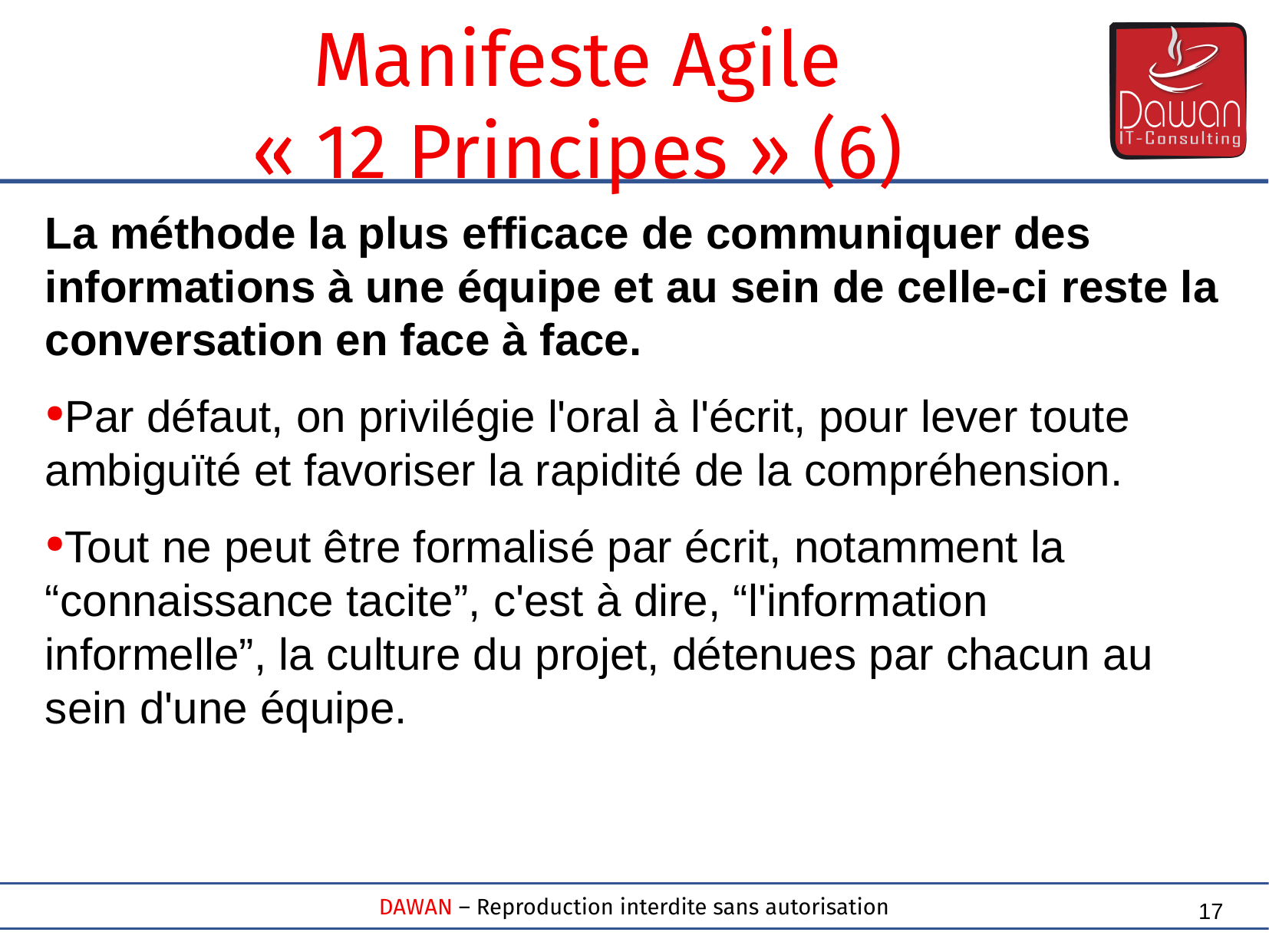

La méthode la plus efficace de communiquer des informations à une équipe et au sein de celle-ci reste la conversation en face à face.
Par défaut, on privilégie l'oral à l'écrit, pour lever toute ambiguïté et favoriser la rapidité de la compréhension.
Tout ne peut être formalisé par écrit, notamment la “connaissance tacite”, c'est à dire, “l'information informelle”, la culture du projet, détenues par chacun au sein d'une équipe.
Manifeste Agile
« 12 Principes » (6)
17